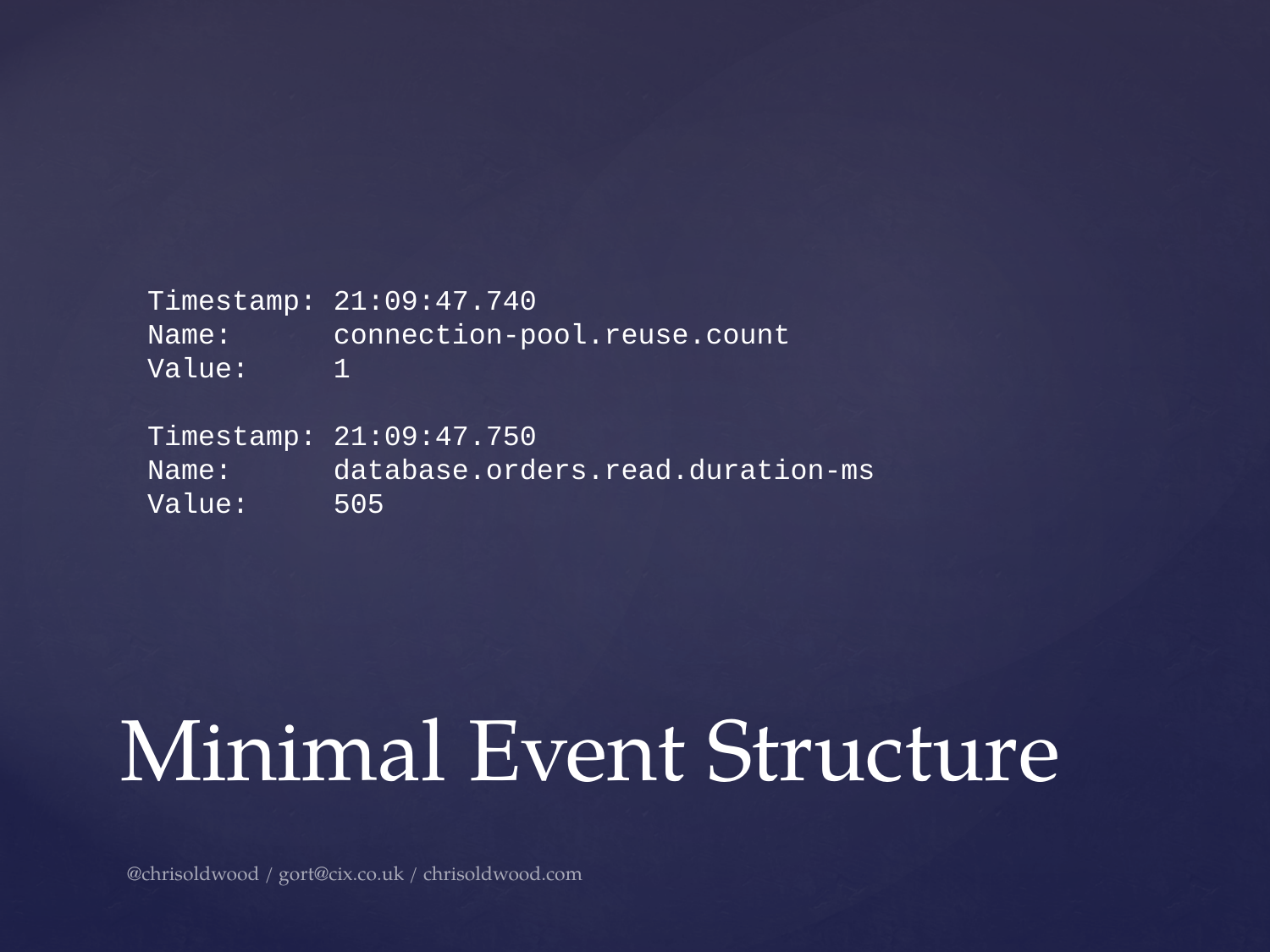

Timestamp: 21:09:47.740
Name:      connection-pool.reuse.count
Value:     1

Timestamp: 21:09:47.750
Name:      database.orders.read.duration-ms
Value:     505
# Minimal Event Structure
@chrisoldwood / gort@cix.co.uk / chrisoldwood.com